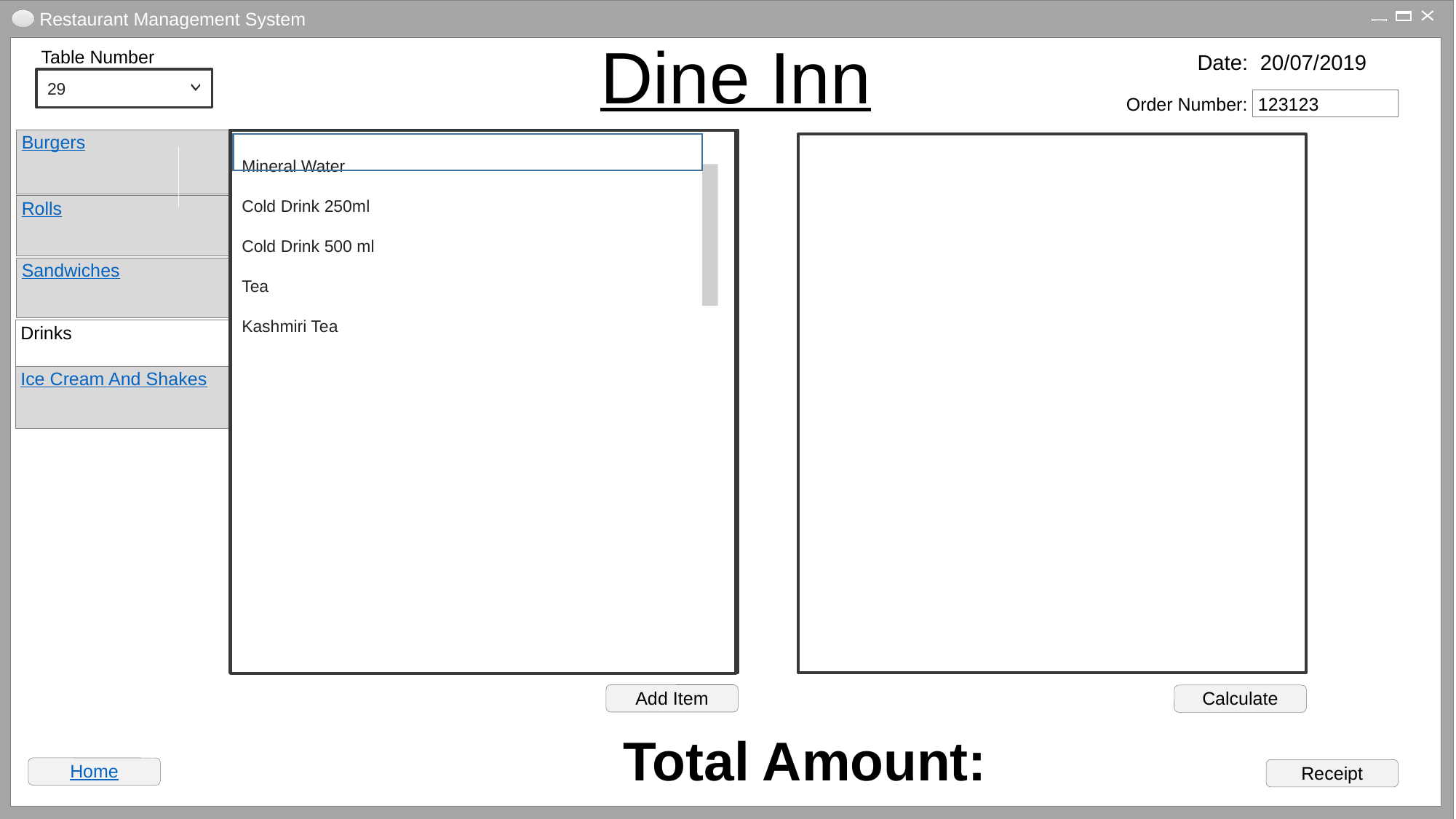

Restaurant Management System

Dine Inn
Table Number
Date:  20/07/2019
29

123123
Order Number:
Burgers

Rolls
Sandwiches
Drinks

Mineral Water
Cold Drink 250ml
Cold Drink 500 ml
Tea
Kashmiri Tea

#

Ice Cream And Shakes

Add Item
Calculate
Total Amount:
Home
Receipt